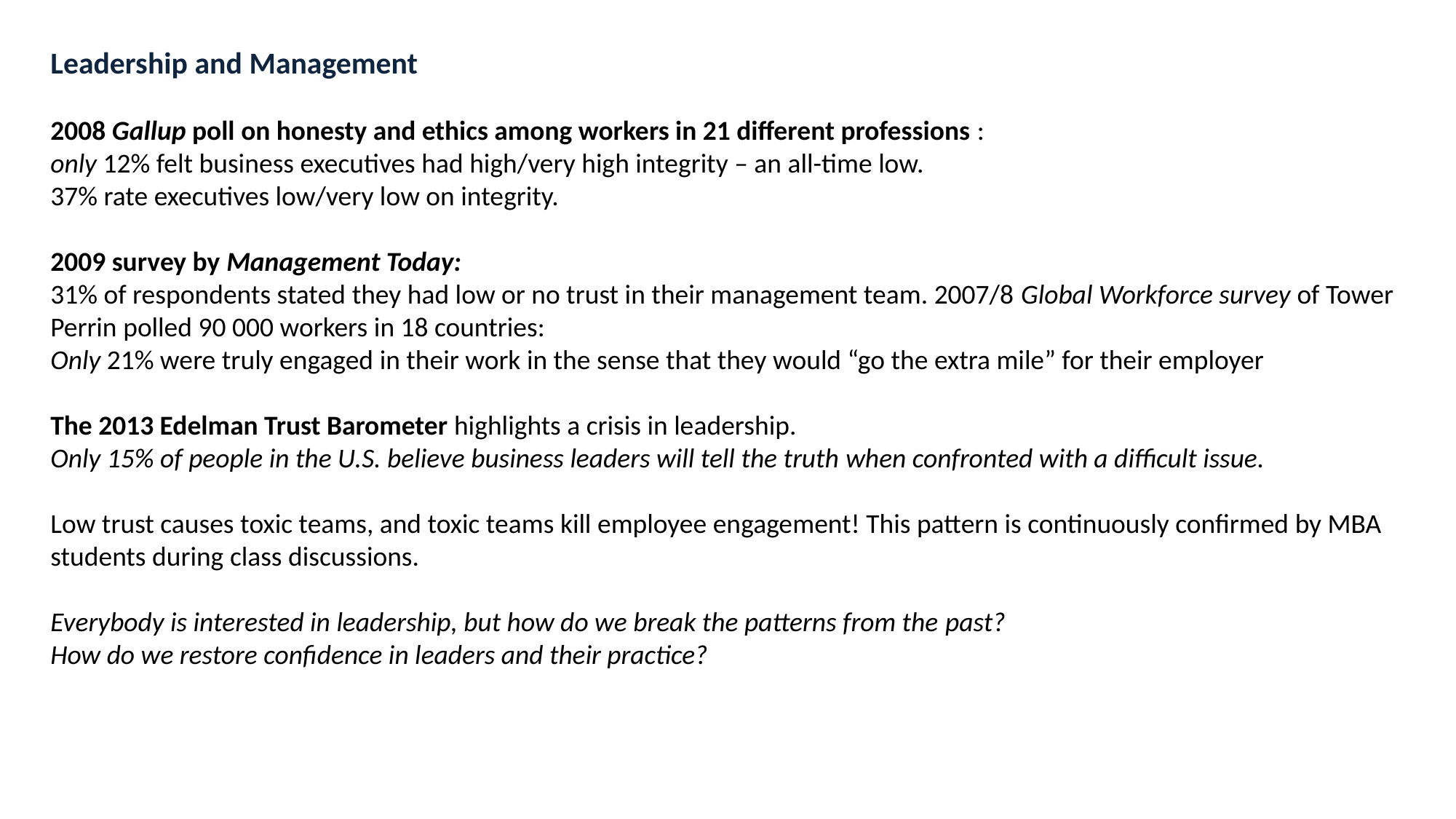

Leadership and Management

2008 Gallup poll on honesty and ethics among workers in 21 different professions :
only 12% felt business executives had high/very high integrity – an all-time low.
37% rate executives low/very low on integrity.

2009 survey by Management Today:
31% of respondents stated they had low or no trust in their management team. 2007/8 Global Workforce survey of Tower Perrin polled 90 000 workers in 18 countries:
Only 21% were truly engaged in their work in the sense that they would “go the extra mile” for their employer

The 2013 Edelman Trust Barometer highlights a crisis in leadership.
Only 15% of people in the U.S. believe business leaders will tell the truth when confronted with a difficult issue.

Low trust causes toxic teams, and toxic teams kill employee engagement! This pattern is continuously confirmed by MBA students during class discussions.
Everybody is interested in leadership, but how do we break the patterns from the past?
How do we restore confidence in leaders and their practice?